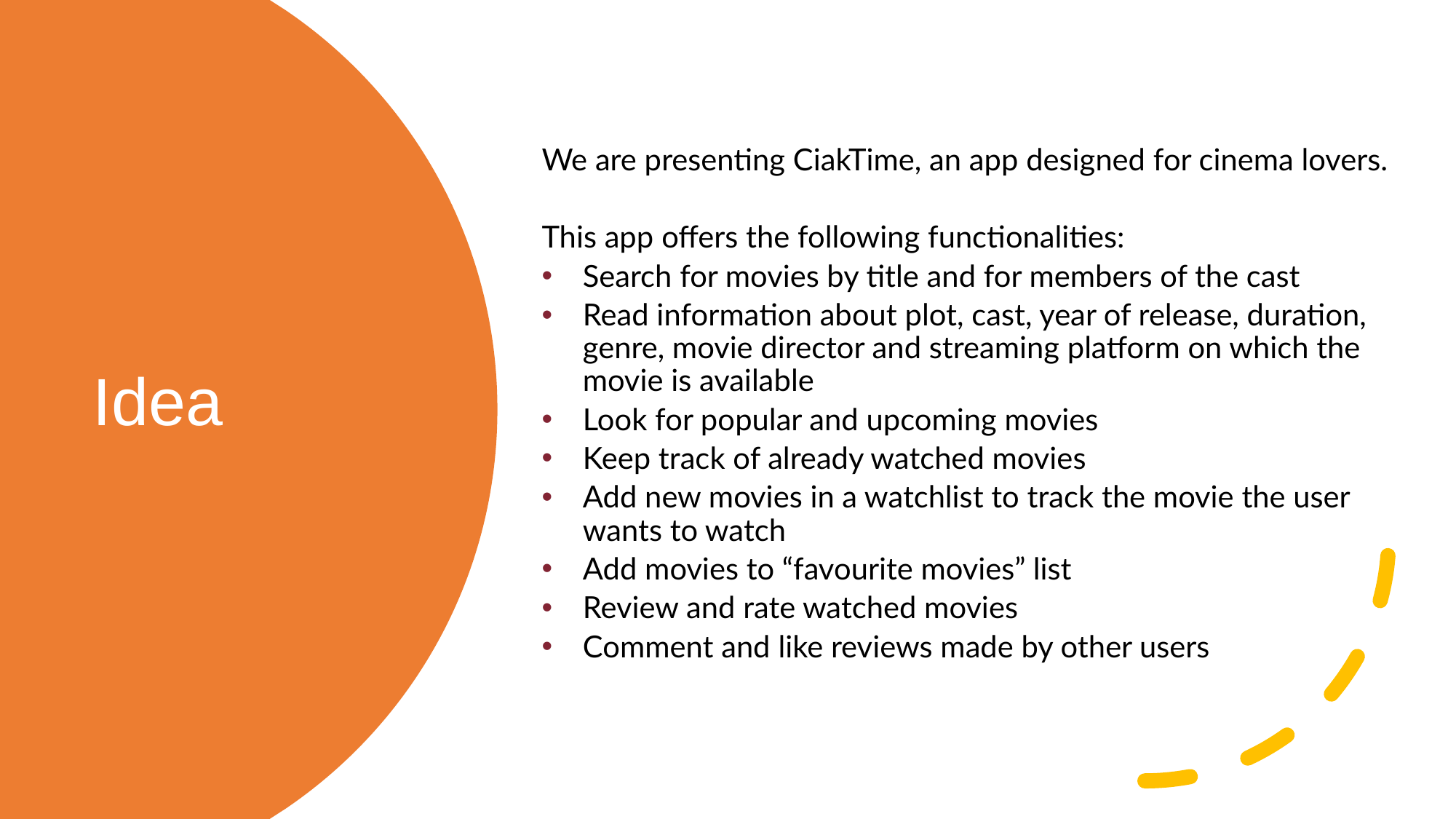

We are presenting CiakTime, an app designed for cinema lovers.

This app offers the following functionalities:
Search for movies by title and for members of the cast
Read information about plot, cast, year of release, duration, genre, movie director and streaming platform on which the movie is available
Look for popular and upcoming movies
Keep track of already watched movies
Add new movies in a watchlist to track the movie the user wants to watch
Add movies to “favourite movies” list
Review and rate watched movies
Comment and like reviews made by other users
# Idea